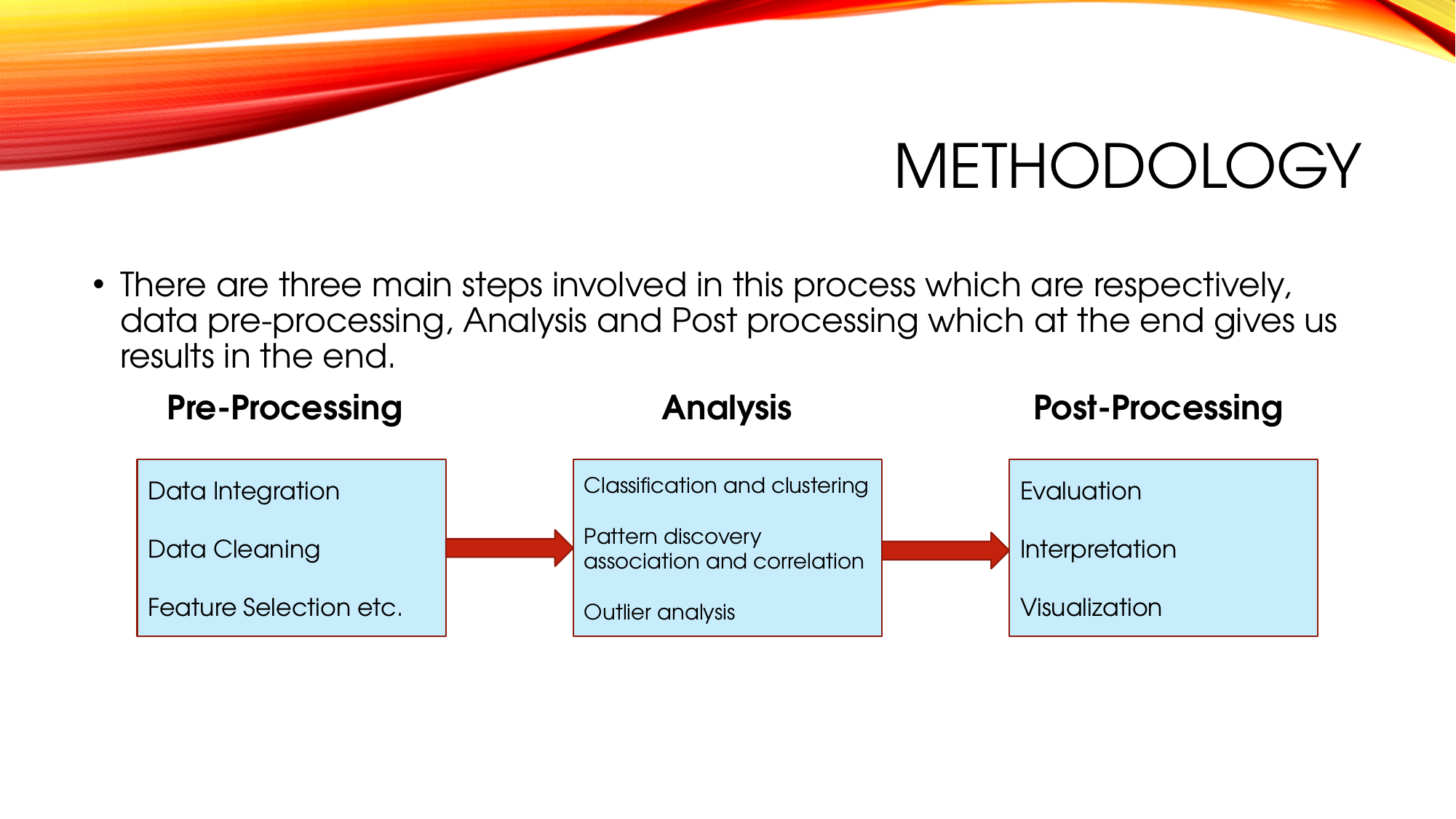

# METHODOLOGY
There are three main steps involved in this process which are respectively, data pre-processing, Analysis and Post processing which at the end gives us results in the end.
        Pre-Processing                            Analysis                          Post-Processing
Classification and clustering

Pattern discovery
association and correlation

Outlier analysis
Evaluation

Interpretation

Visualization
Data Integration

Data Cleaning

Feature Selection etc.